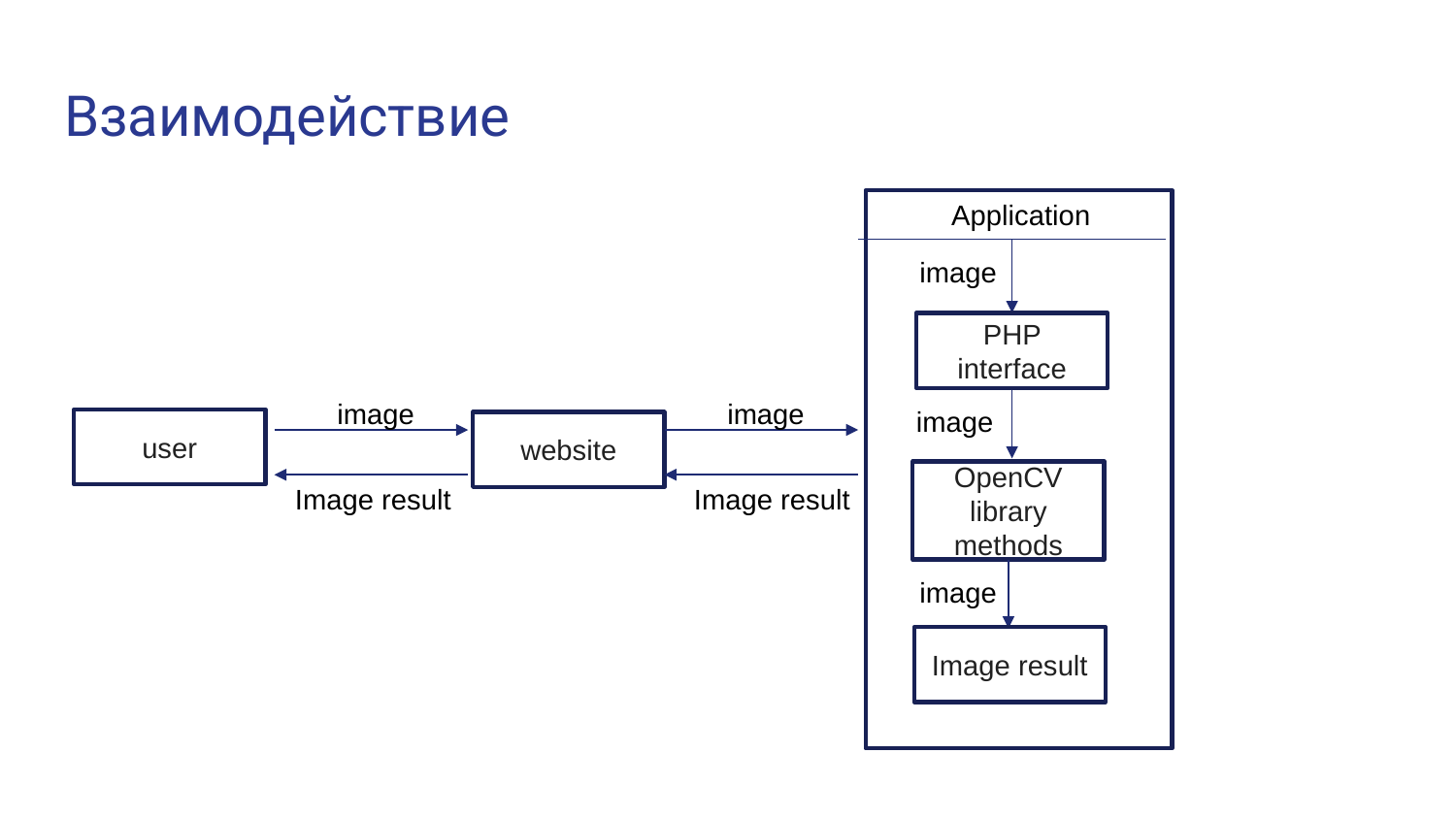

# Взаимодействие

Application
image
PHP interface
image
Image result
image
Image result
image
user
website
OpenCV library methods
image
Image result